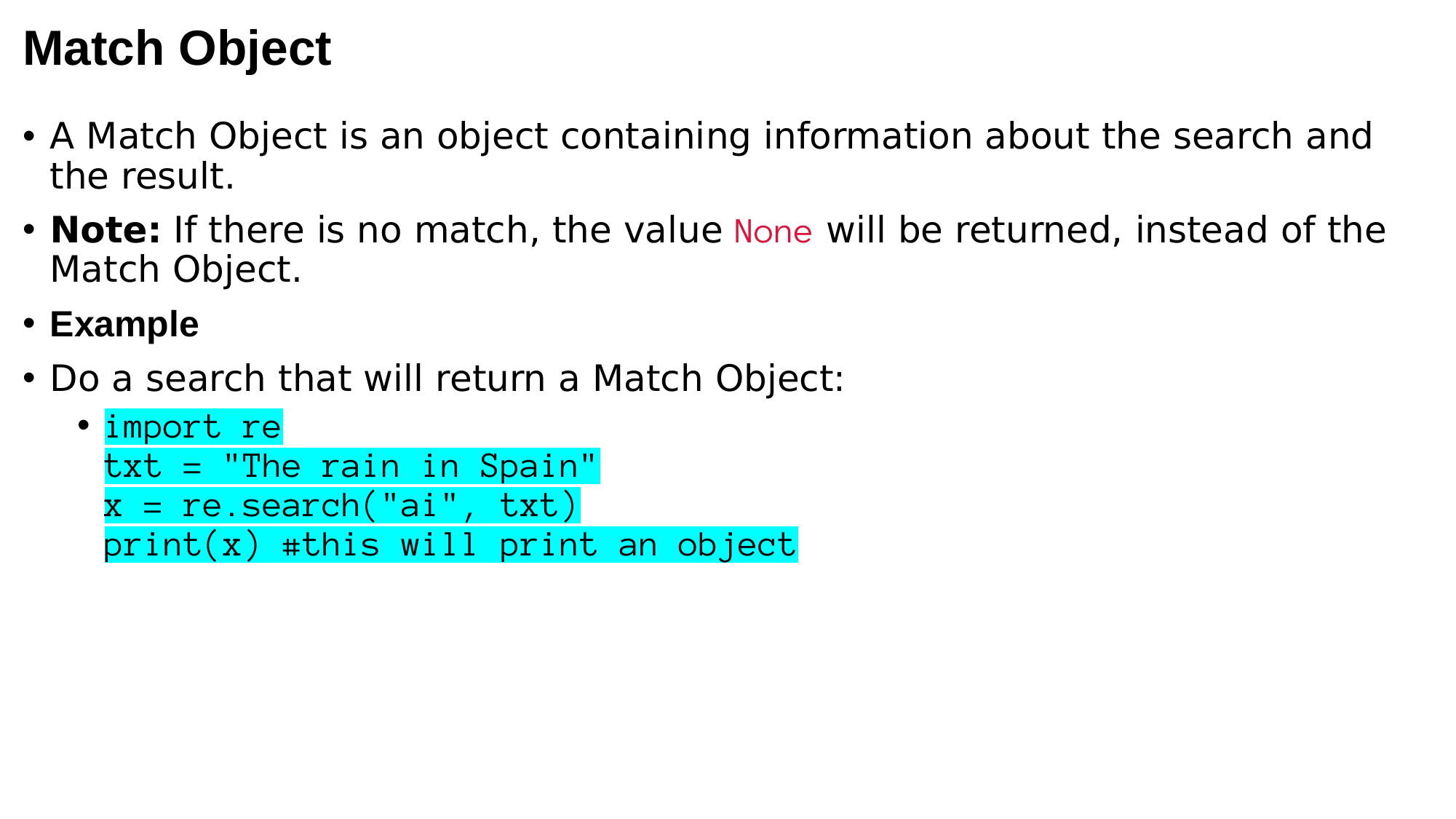

# Match Object
A Match Object is an object containing information about the search and the result.
Note: If there is no match, the value None will be returned, instead of the Match Object.
Example
Do a search that will return a Match Object:
import re
txt = "The rain in Spain"
x = re.search("ai", txt)
print(x) #this will print an object